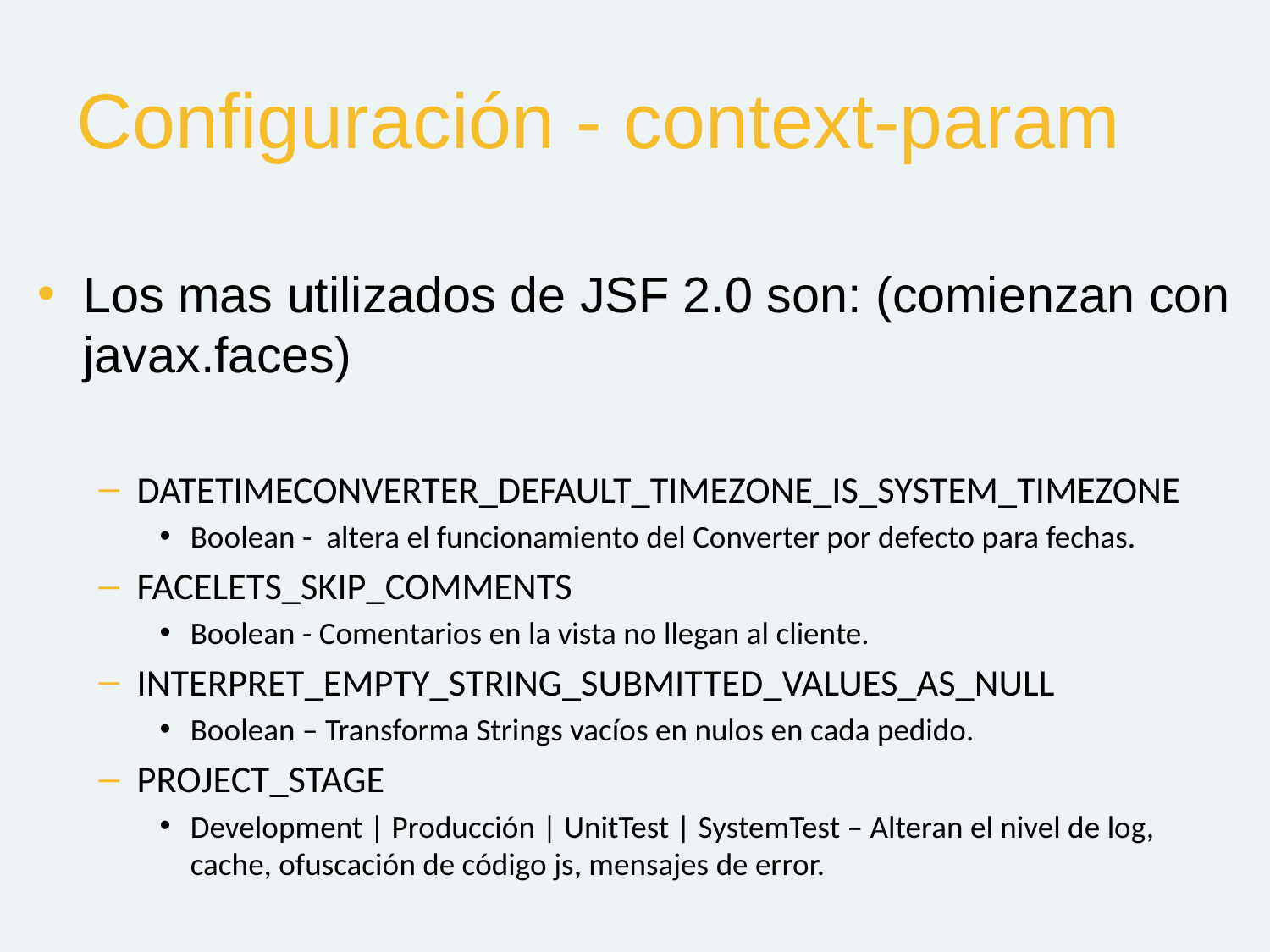

# Configuración - context-param
Los mas utilizados de JSF 2.0 son: (comienzan con javax.faces)

DATETIMECONVERTER_DEFAULT_TIMEZONE_IS_SYSTEM_TIMEZONE
Boolean -  altera el funcionamiento del Converter por defecto para fechas.
FACELETS_SKIP_COMMENTS
Boolean - Comentarios en la vista no llegan al cliente.
INTERPRET_EMPTY_STRING_SUBMITTED_VALUES_AS_NULL
Boolean – Transforma Strings vacíos en nulos en cada pedido.
PROJECT_STAGE
Development | Producción | UnitTest | SystemTest – Alteran el nivel de log, cache, ofuscación de código js, mensajes de error.